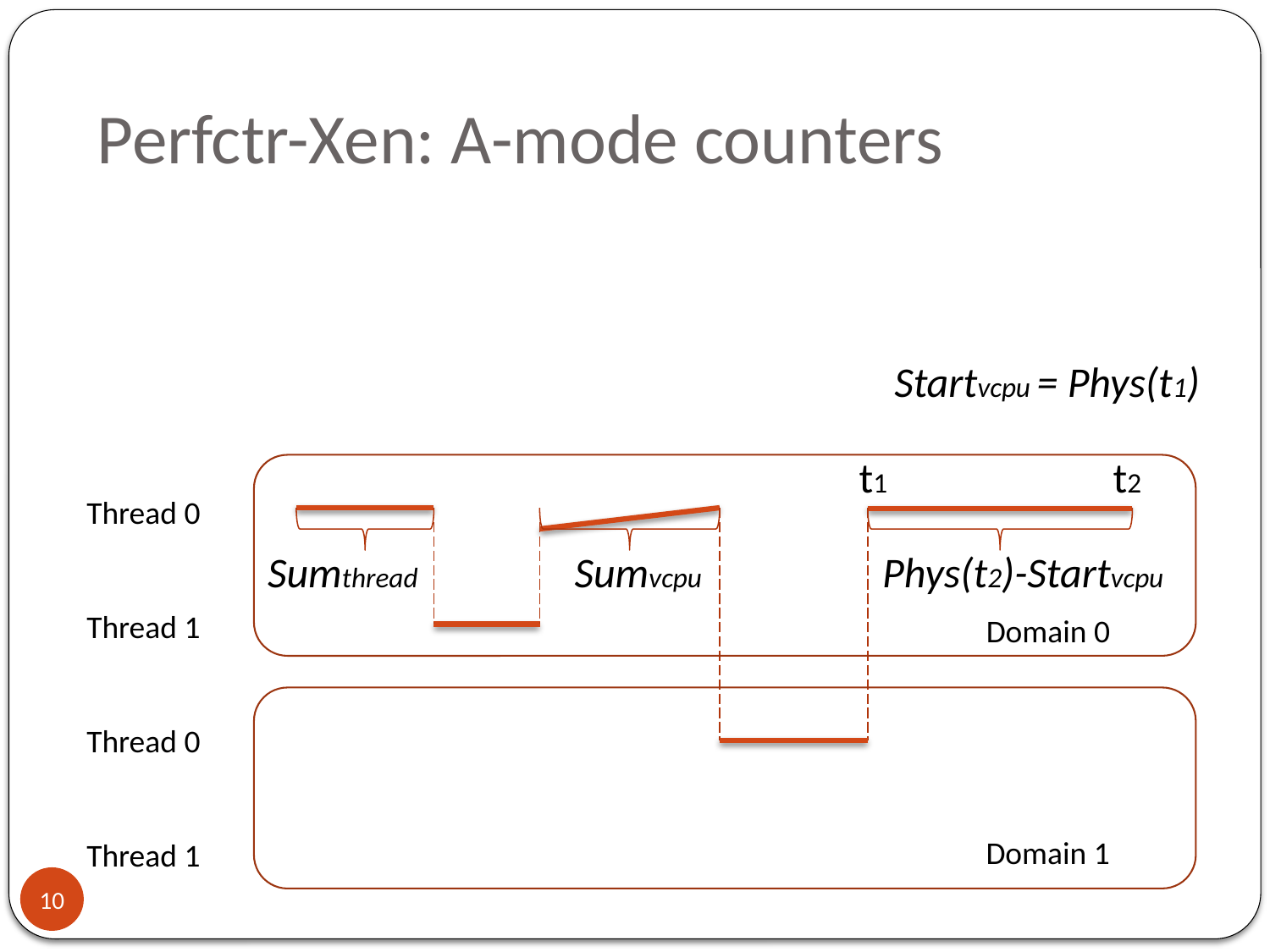

# Perfctr-Xen: A-mode counters
Startvcpu = Phys(t1)

t1
t2

Thread 0

Thread 1

Thread 0

Thread 1

Sumthread
Sumvcpu
Phys(t2)-Startvcpu
Domain 0

Domain 1
10